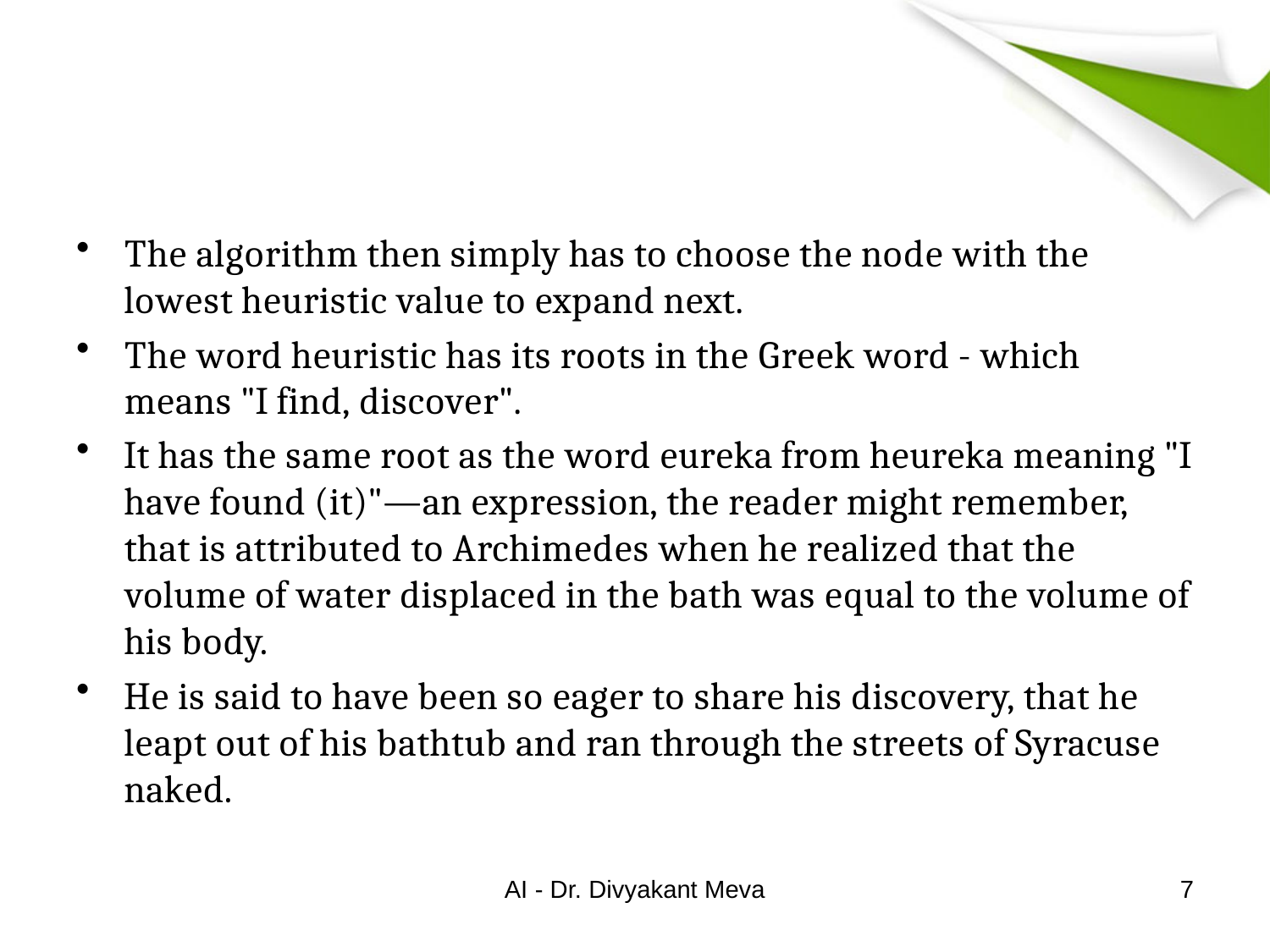

#
The algorithm then simply has to choose the node with the lowest heuristic value to expand next.
The word heuristic has its roots in the Greek word - which means "I find, discover".
It has the same root as the word eureka from heureka meaning "I have found (it)"—an expression, the reader might remember, that is attributed to Archimedes when he realized that the volume of water displaced in the bath was equal to the volume of his body.
He is said to have been so eager to share his discovery, that he leapt out of his bathtub and ran through the streets of Syracuse naked.

AI - Dr. Divyakant Meva
7